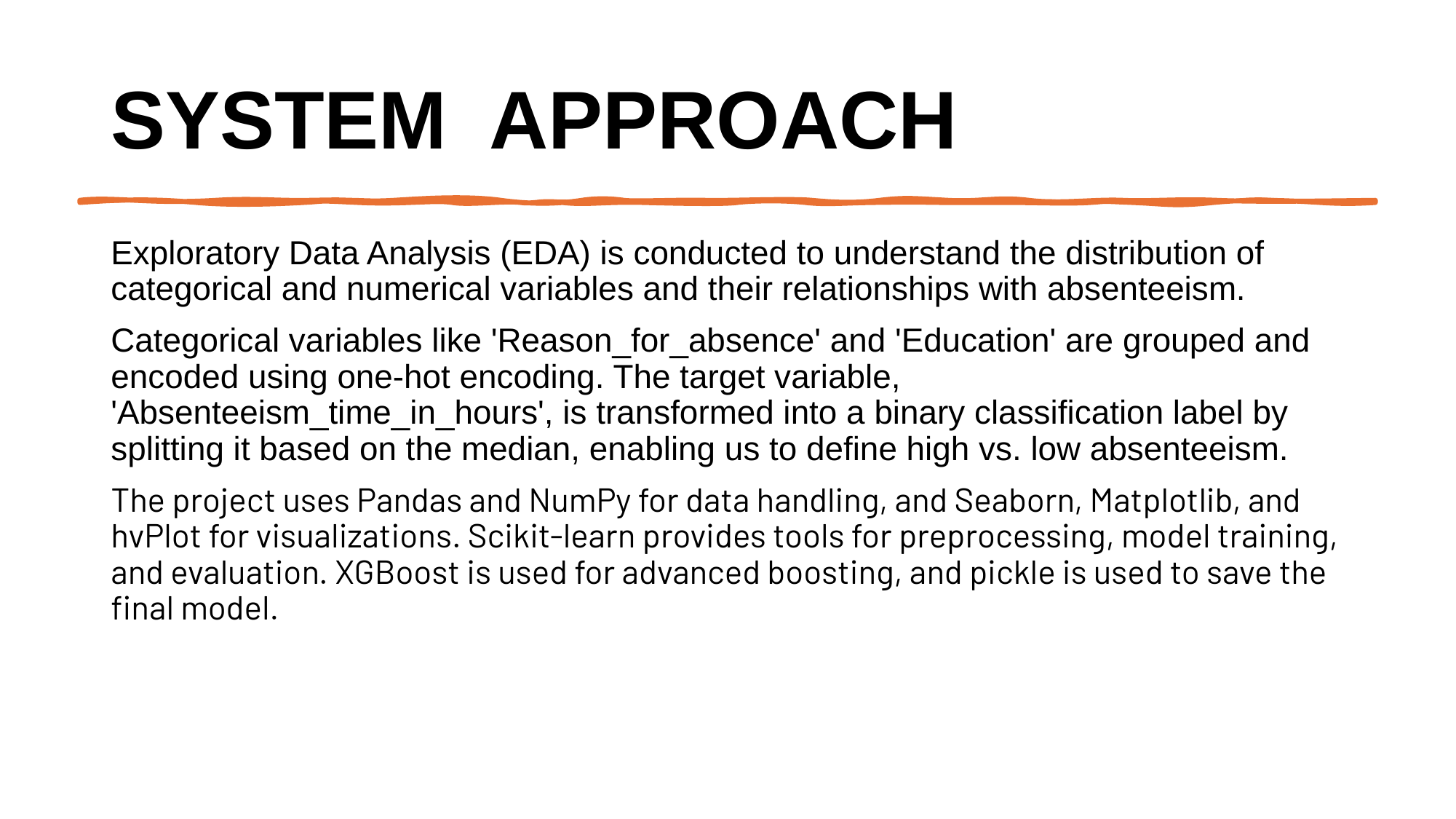

# System  Approach

Exploratory Data Analysis (EDA) is conducted to understand the distribution of categorical and numerical variables and their relationships with absenteeism.
Categorical variables like 'Reason_for_absence' and 'Education' are grouped and encoded using one-hot encoding. The target variable, 'Absenteeism_time_in_hours', is transformed into a binary classification label by splitting it based on the median, enabling us to define high vs. low absenteeism.
The project uses Pandas and NumPy for data handling, and Seaborn, Matplotlib, and hvPlot for visualizations. Scikit-learn provides tools for preprocessing, model training, and evaluation. XGBoost is used for advanced boosting, and pickle is used to save the final model.